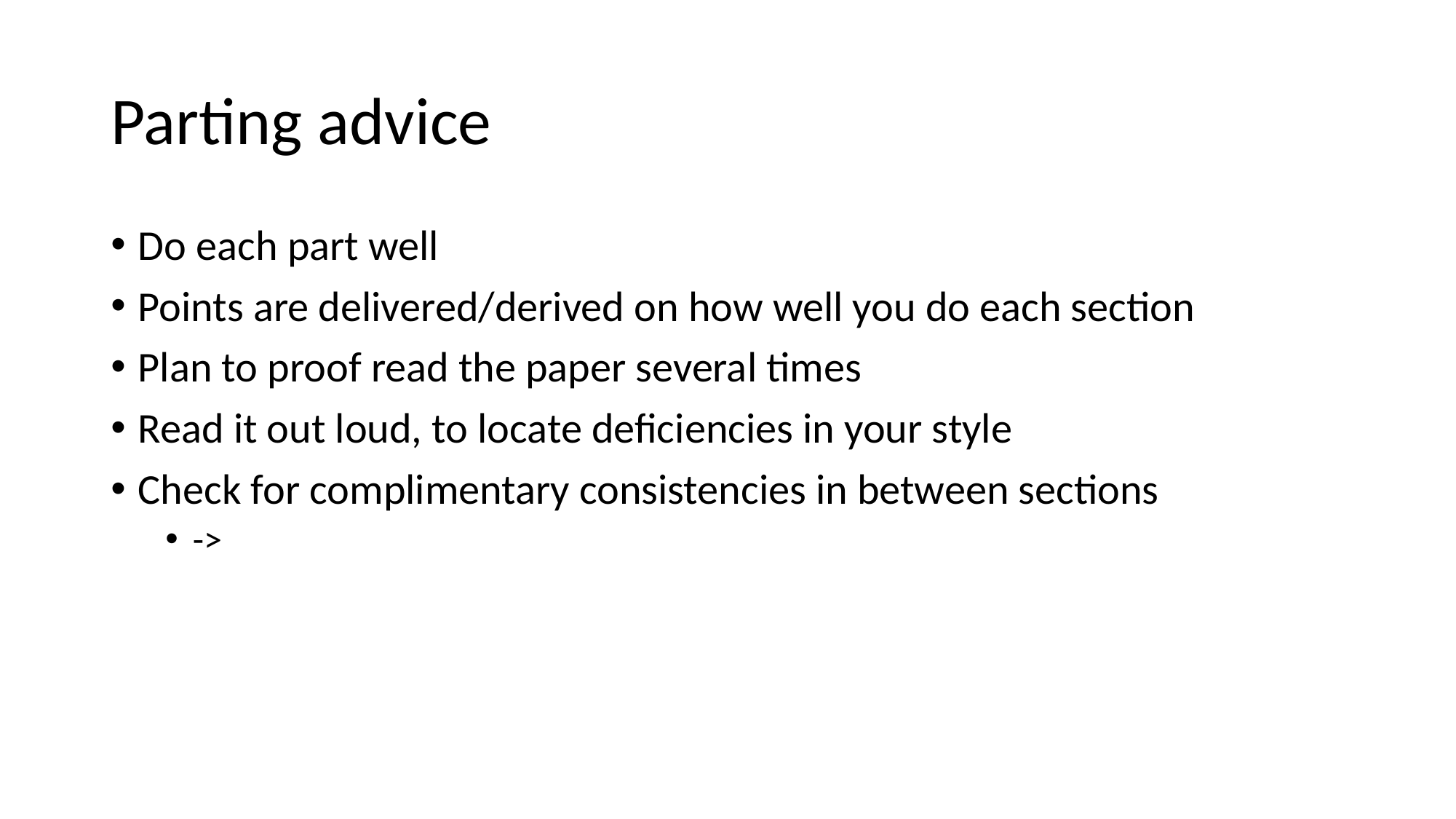

# Parting advice
Do each part well
Points are delivered/derived on how well you do each section
Plan to proof read the paper several times
Read it out loud, to locate deficiencies in your style
Check for complimentary consistencies in between sections
->